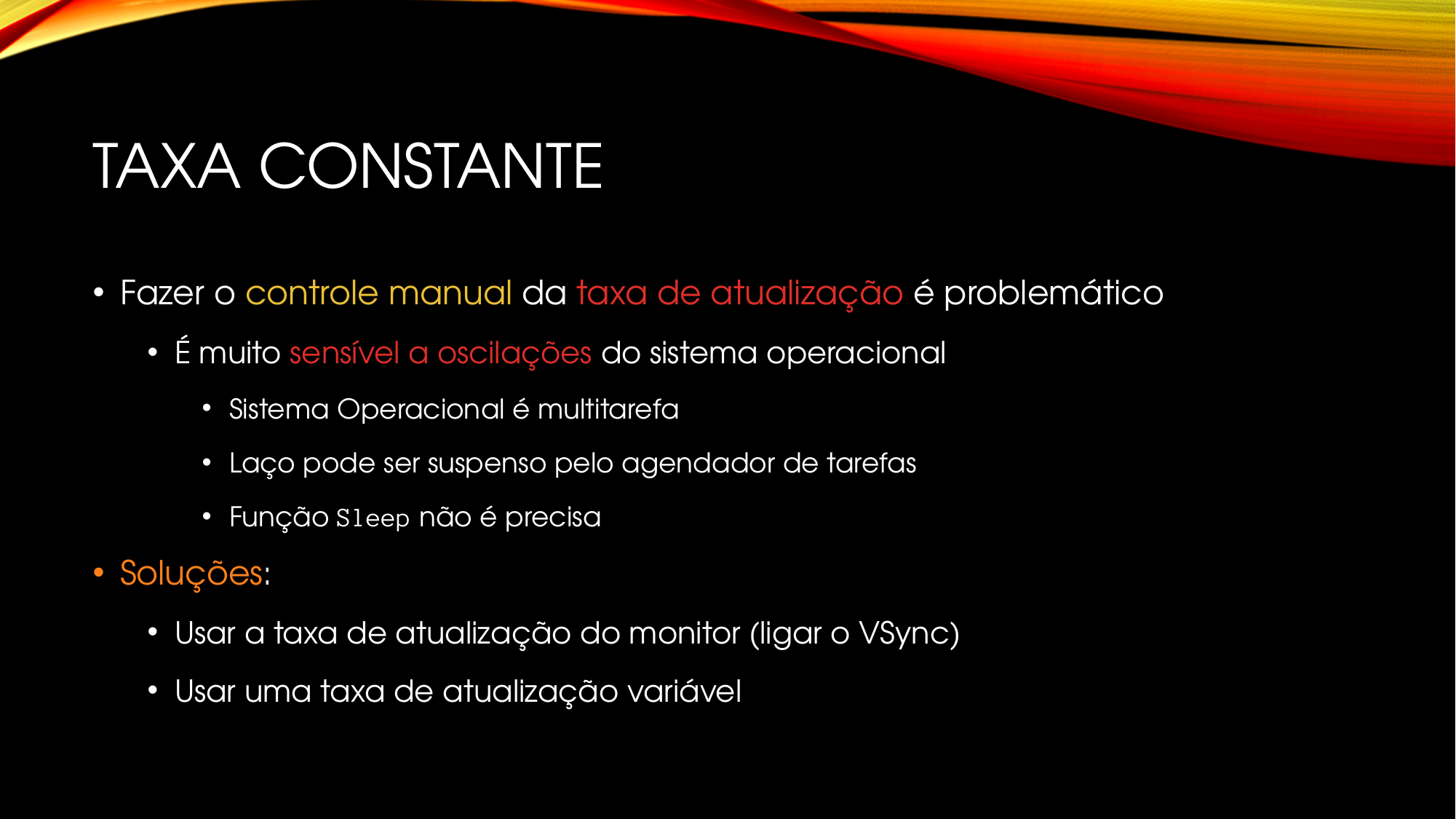

# Taxa Constante
Fazer o controle manual da taxa de atualização é problemático
É muito sensível a oscilações do sistema operacional
Sistema Operacional é multitarefa
Laço pode ser suspenso pelo agendador de tarefas
Função Sleep não é precisa
Soluções:
Usar a taxa de atualização do monitor (ligar o VSync)
Usar uma taxa de atualização variável